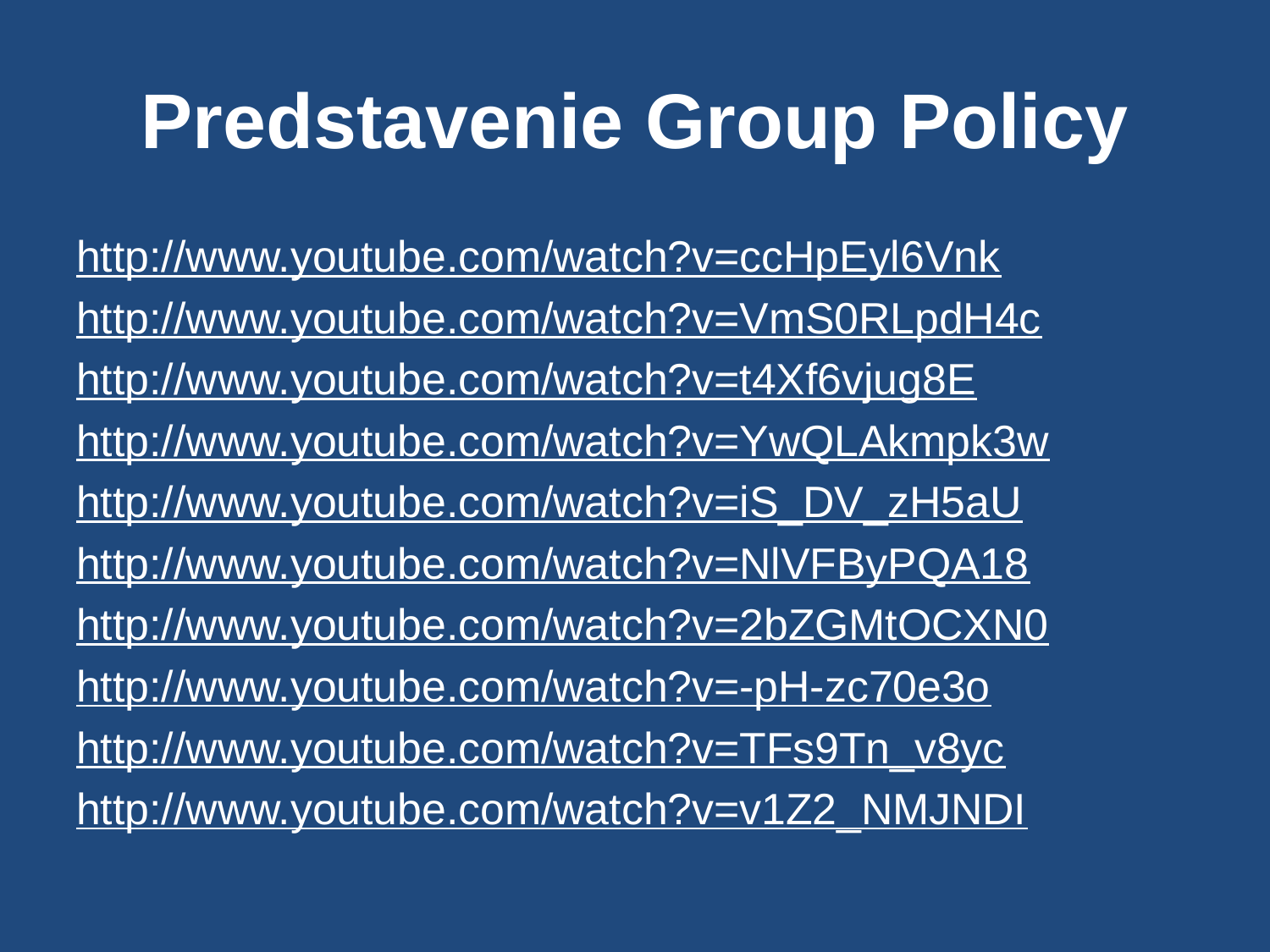

# Predstavenie Group Policy
http://www.youtube.com/watch?v=ccHpEyl6Vnk
http://www.youtube.com/watch?v=VmS0RLpdH4c
http://www.youtube.com/watch?v=t4Xf6vjug8E
http://www.youtube.com/watch?v=YwQLAkmpk3w
http://www.youtube.com/watch?v=iS_DV_zH5aU
http://www.youtube.com/watch?v=NlVFByPQA18
http://www.youtube.com/watch?v=2bZGMtOCXN0
http://www.youtube.com/watch?v=-pH-zc70e3o
http://www.youtube.com/watch?v=TFs9Tn_v8yc
http://www.youtube.com/watch?v=v1Z2_NMJNDI